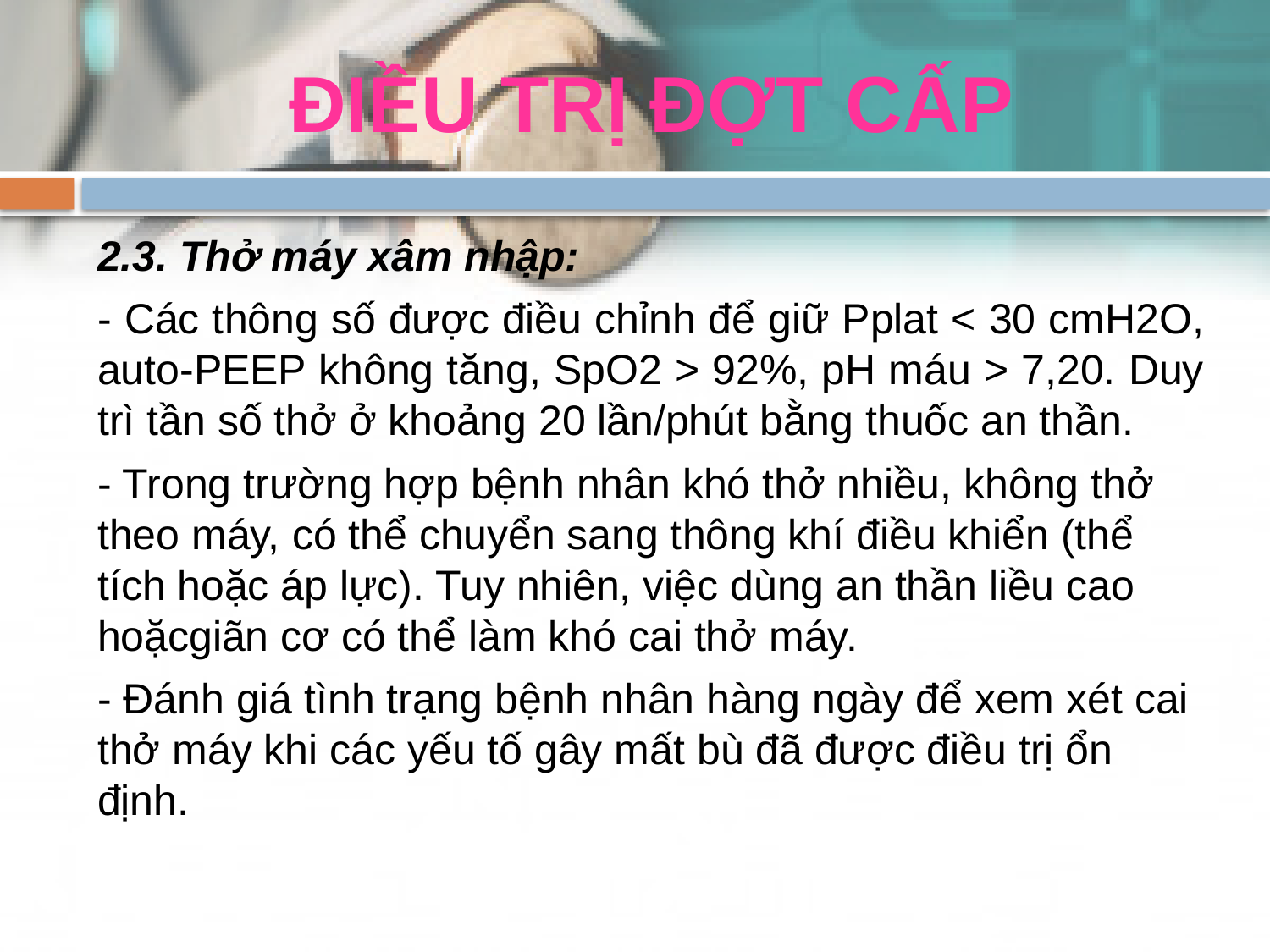

# ĐIỀU TRỊ ĐỢT CẤP
2.3. Thở máy xâm nhập:
- Các thông số được điều chỉnh để giữ Pplat < 30 cmH2O, auto-PEEP không tăng, SpO2 > 92%, pH máu > 7,20. Duy trì tần số thở ở khoảng 20 lần/phút bằng thuốc an thần.
- Trong trường hợp bệnh nhân khó thở nhiều, không thở theo máy, có thể chuyển sang thông khí điều khiển (thể tích hoặc áp lực). Tuy nhiên, việc dùng an thần liều cao hoặcgiãn cơ có thể làm khó cai thở máy.
- Đánh giá tình trạng bệnh nhân hàng ngày để xem xét cai thở máy khi các yếu tố gây mất bù đã được điều trị ổn định.